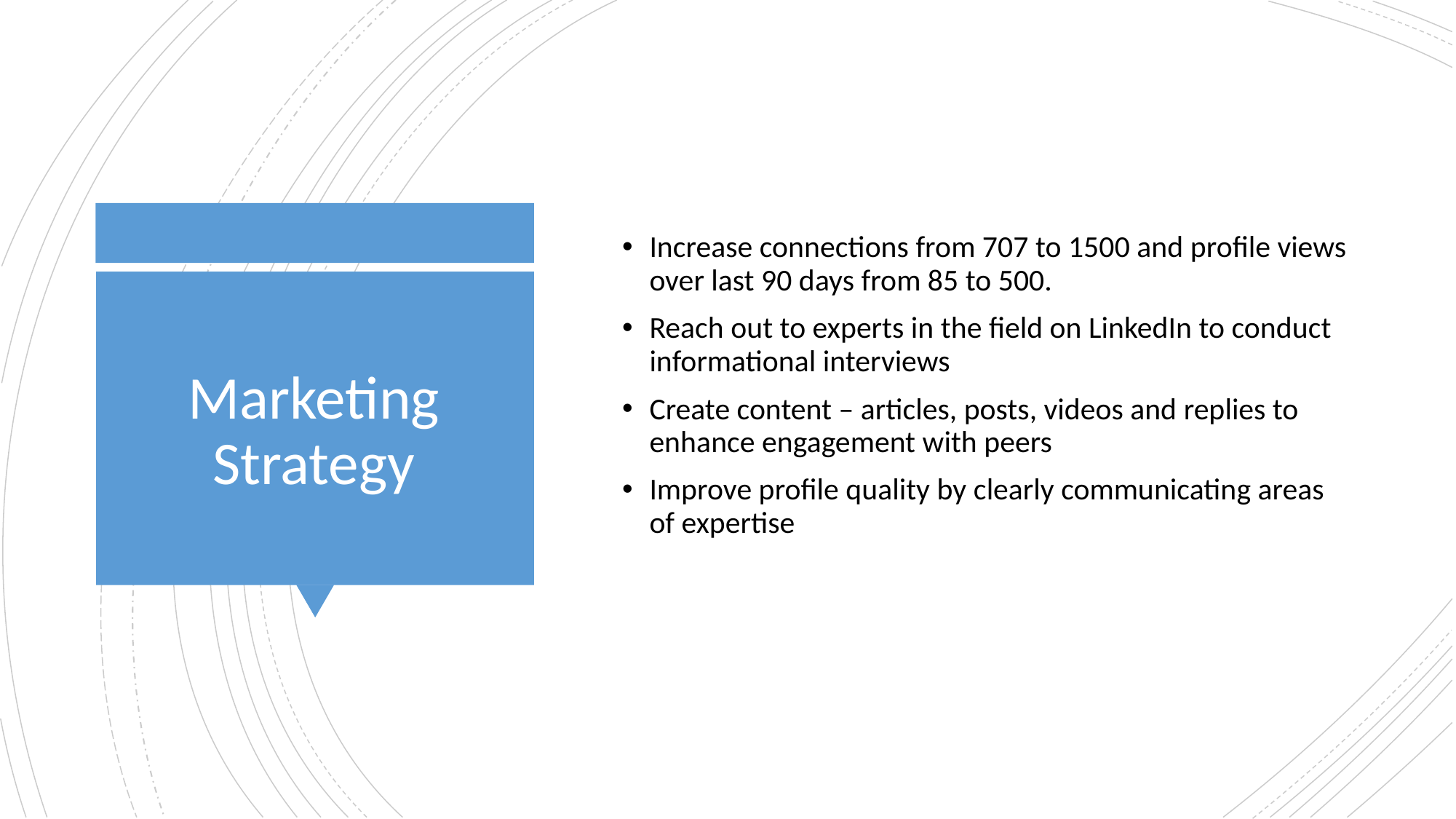

Increase connections from 707 to 1500 and profile views over last 90 days from 85 to 500.
Reach out to experts in the field on LinkedIn to conduct informational interviews
Create content – articles, posts, videos and replies to enhance engagement with peers
Improve profile quality by clearly communicating areas of expertise

# Marketing Strategy